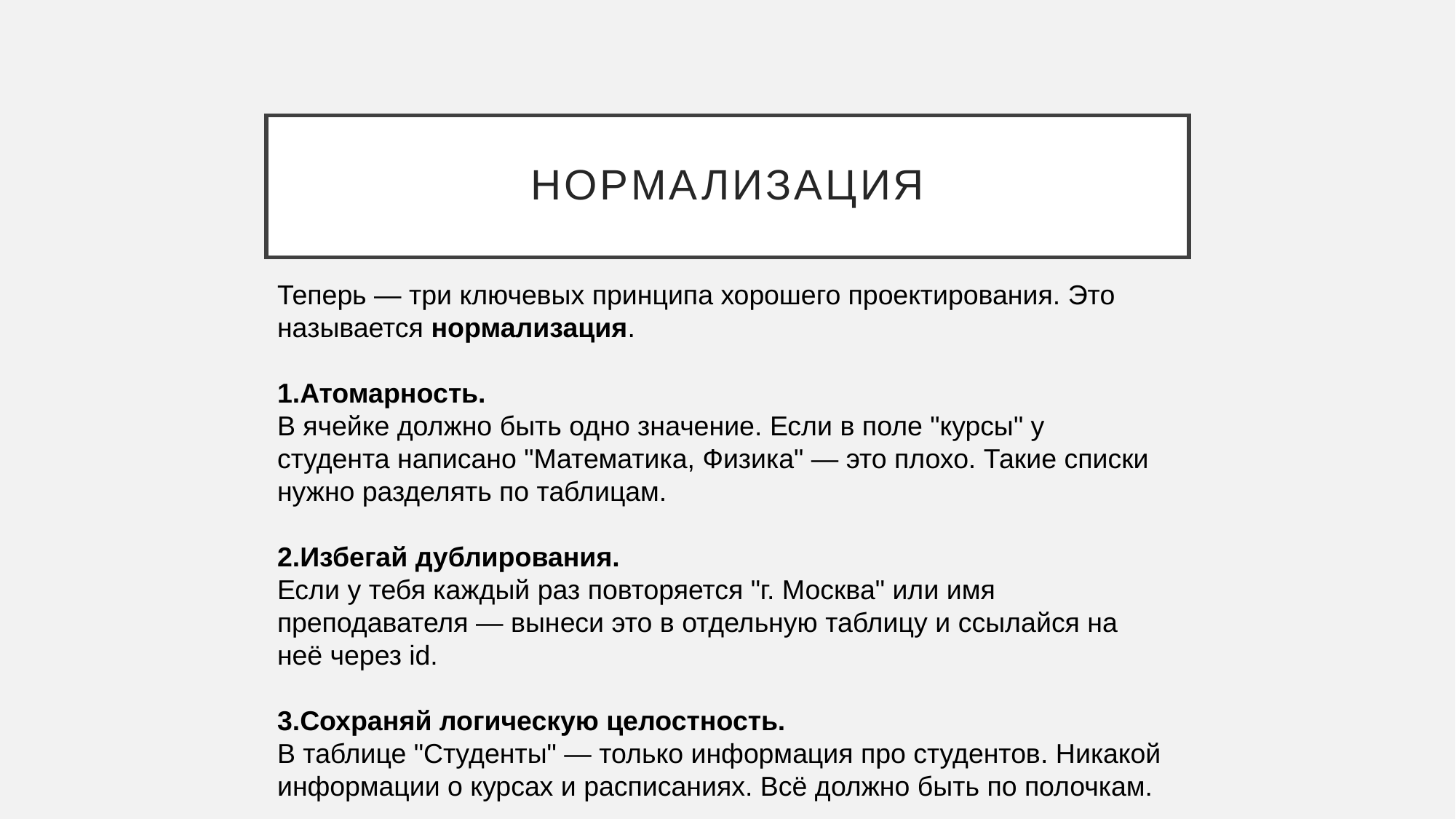

# нормализация
Теперь — три ключевых принципа хорошего проектирования. Это называется нормализация.

Атомарность.
В ячейке должно быть одно значение. Если в поле "курсы" у студента написано "Математика, Физика" — это плохо. Такие списки нужно разделять по таблицам.

Избегай дублирования.
Если у тебя каждый раз повторяется "г. Москва" или имя преподавателя — вынеси это в отдельную таблицу и ссылайся на неё через id.

Сохраняй логическую целостность.
В таблице "Студенты" — только информация про студентов. Никакой информации о курсах и расписаниях. Всё должно быть по полочкам.